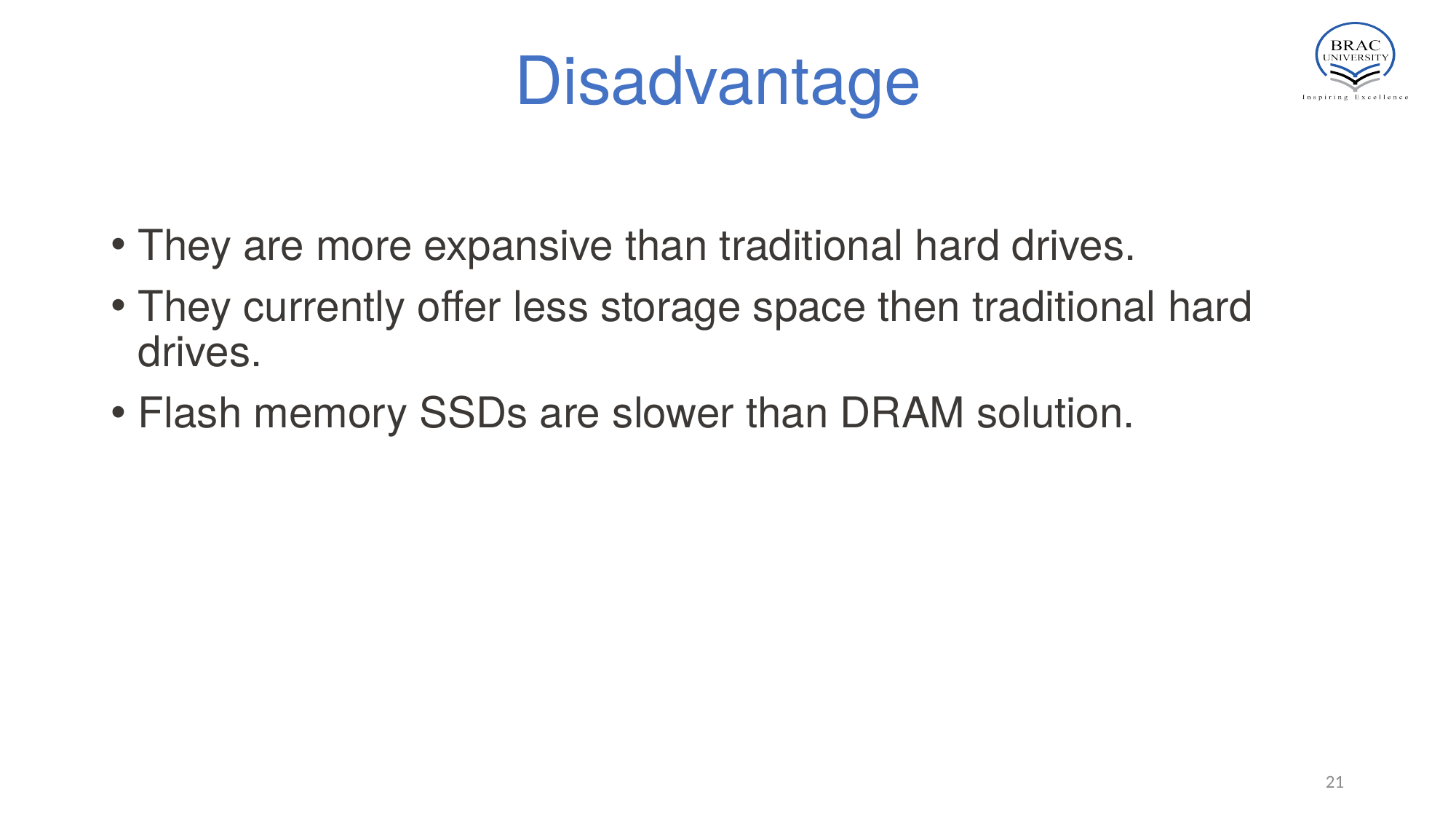

# Disadvantage
They are more expansive than traditional hard drives.
They currently offer less storage space then traditional hard drives.
Flash memory SSDs are slower than DRAM solution.
21